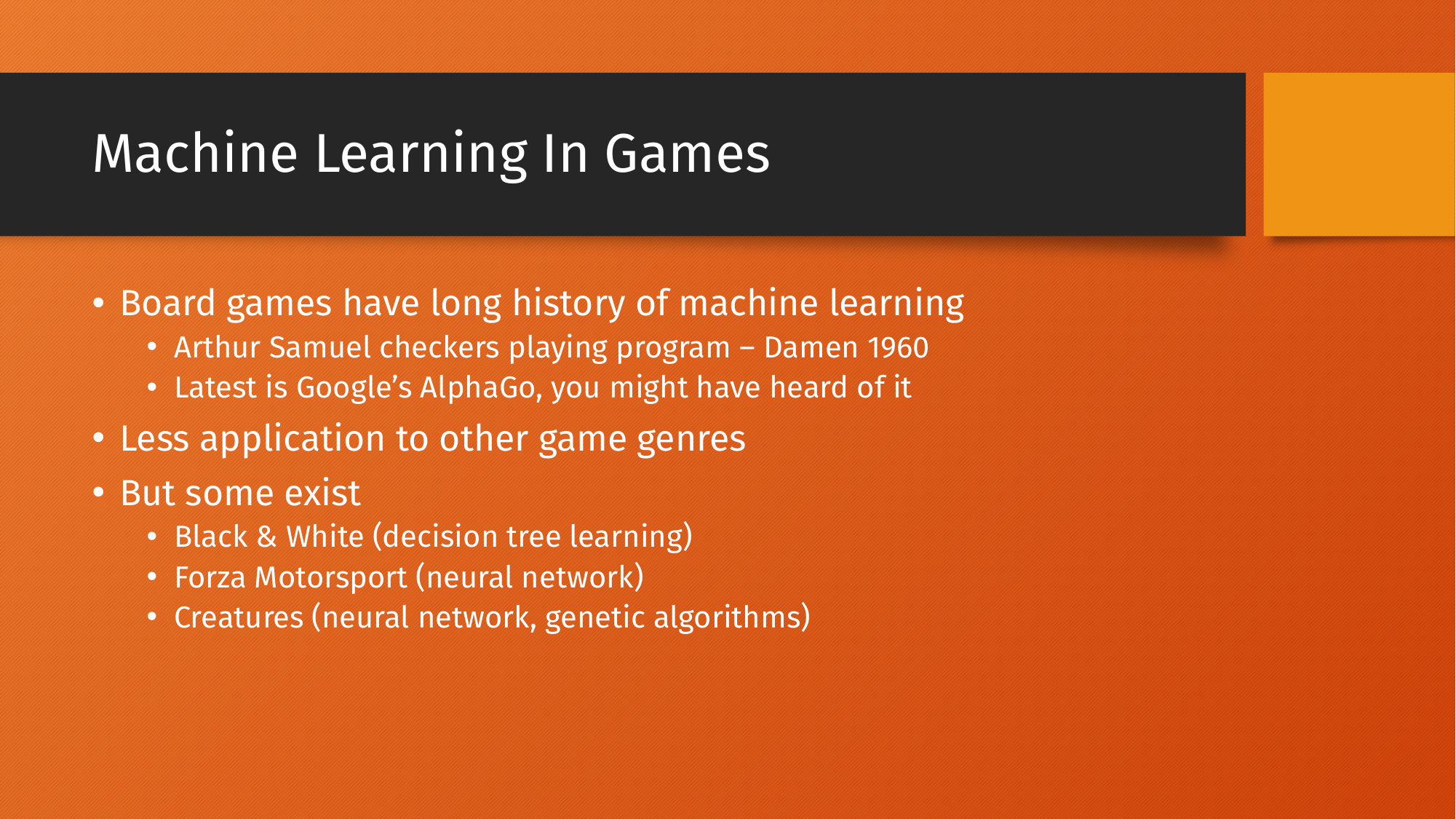

# Machine Learning In Games
Board games have long history of machine learning
Arthur Samuel checkers playing program – Damen 1960
Latest is Google’s AlphaGo, you might have heard of it
Less application to other game genres
But some exist
Black & White (decision tree learning)
Forza Motorsport (neural network)
Creatures (neural network, genetic algorithms)